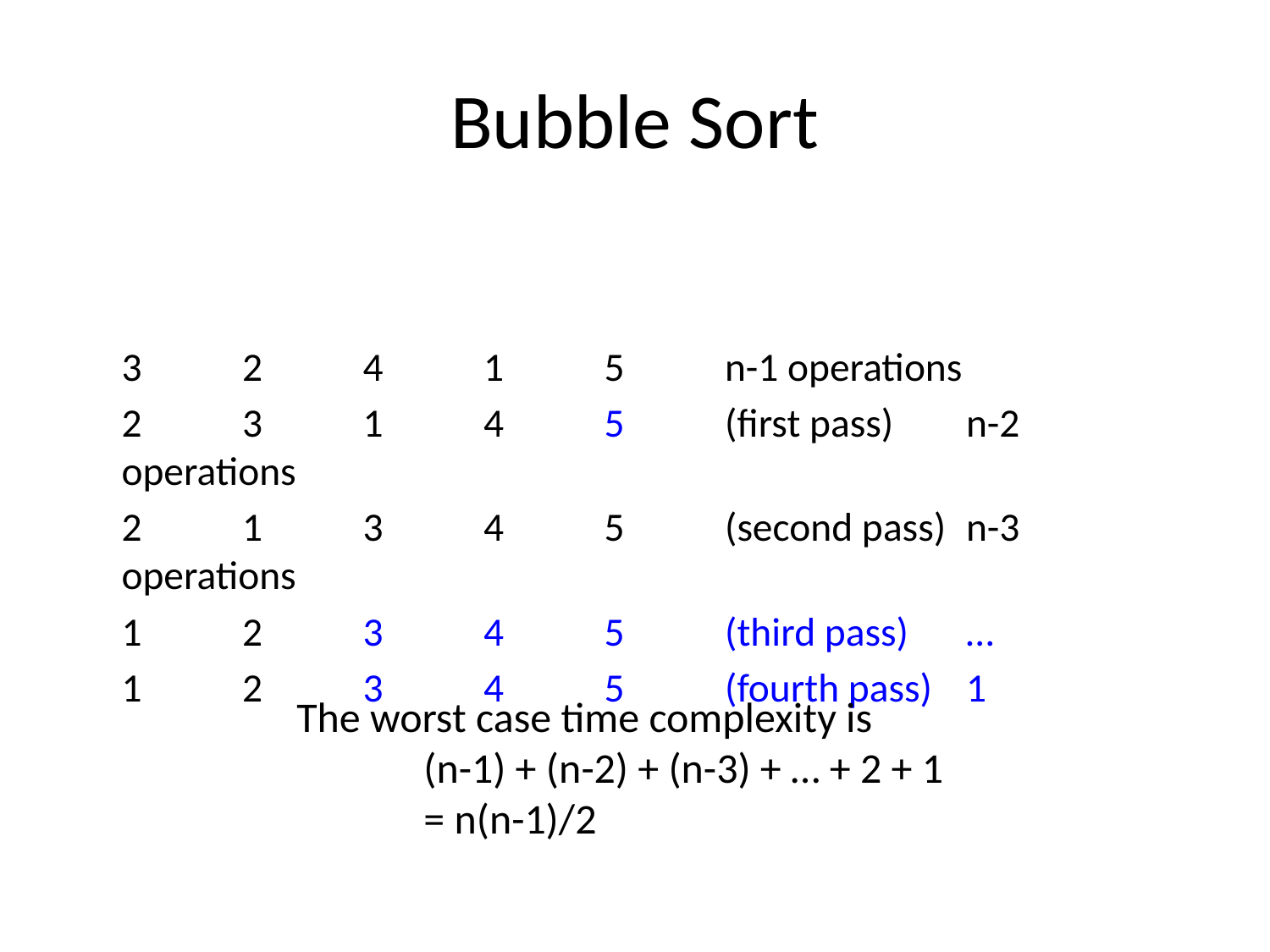

# Bubble Sort

	3	2	4	1	5						n-1 operations
	2	3	1	4	5	(first pass)			n-2 operations
	2	1	3	4	5	(second pass)		n-3 operations
	1	2	3	4	5	(third pass)			…
	1	2	3	4	5	(fourth pass)		1

The worst case time complexity is
	(n-1) + (n-2) + (n-3) + … + 2 + 1
	= n(n-1)/2